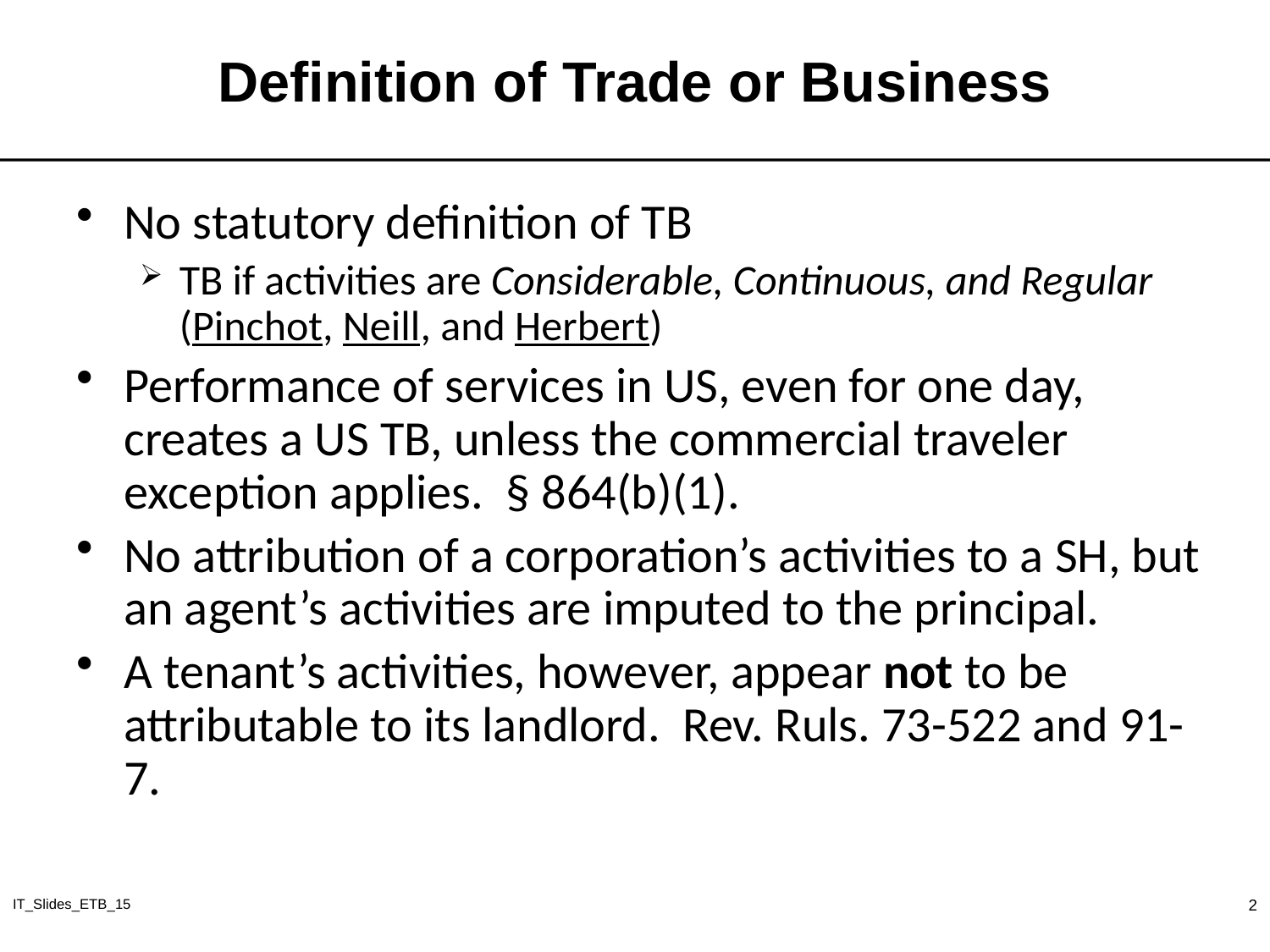

# Definition of Trade or Business
No statutory definition of TB
TB if activities are Considerable, Continuous, and Regular (Pinchot, Neill, and Herbert)
Performance of services in US, even for one day, creates a US TB, unless the commercial traveler exception applies.  § 864(b)(1).
No attribution of a corporation’s activities to a SH, but an agent’s activities are imputed to the principal.
A tenant’s activities, however, appear not to be attributable to its landlord.  Rev. Ruls. 73-522 and 91-7.

IT_Slides_ETB_15
2